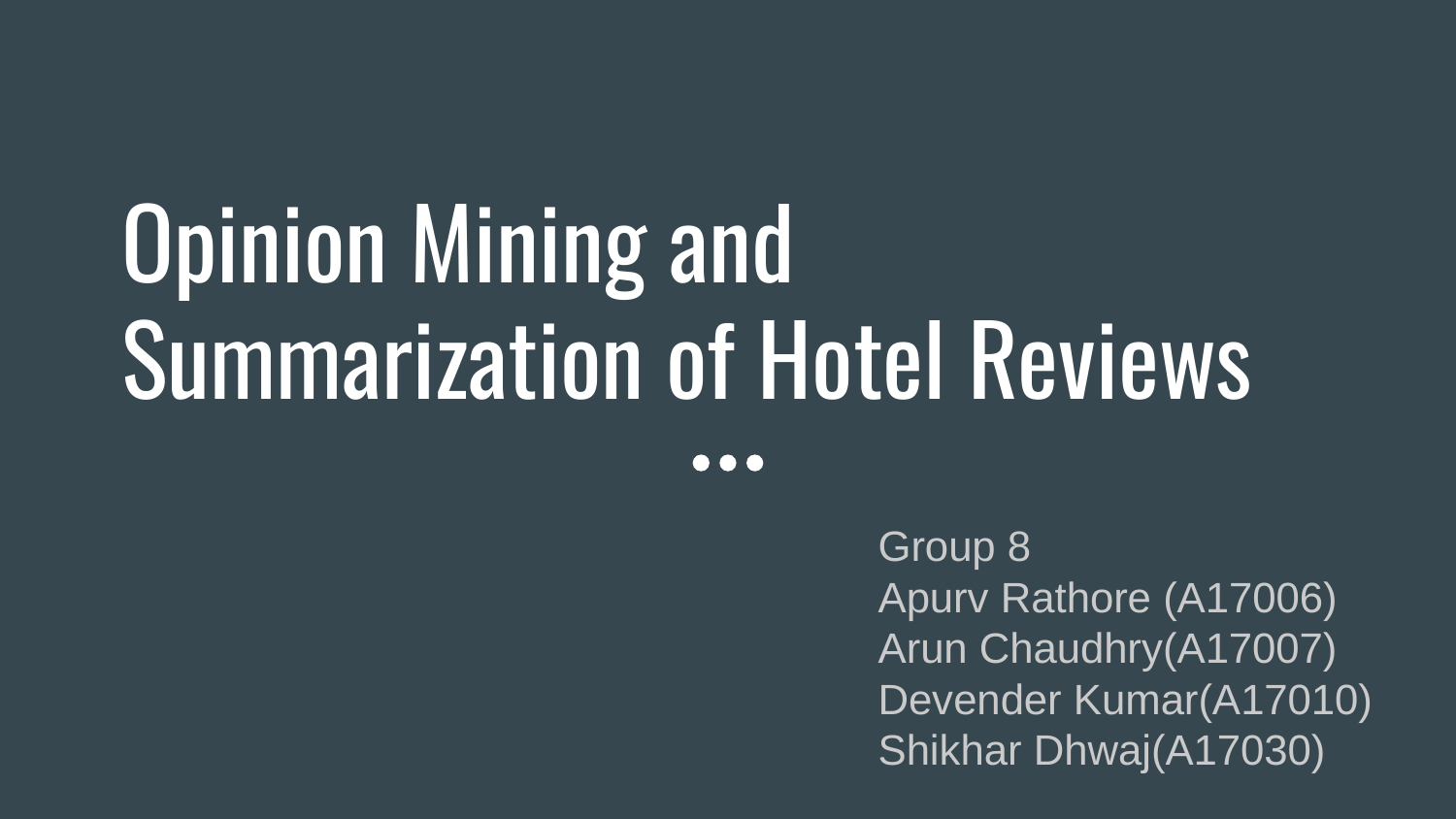

# Opinion Mining and Summarization of Hotel Reviews
Group 8
Apurv Rathore (A17006)
Arun Chaudhry(A17007)
Devender Kumar(A17010)
Shikhar Dhwaj(A17030)